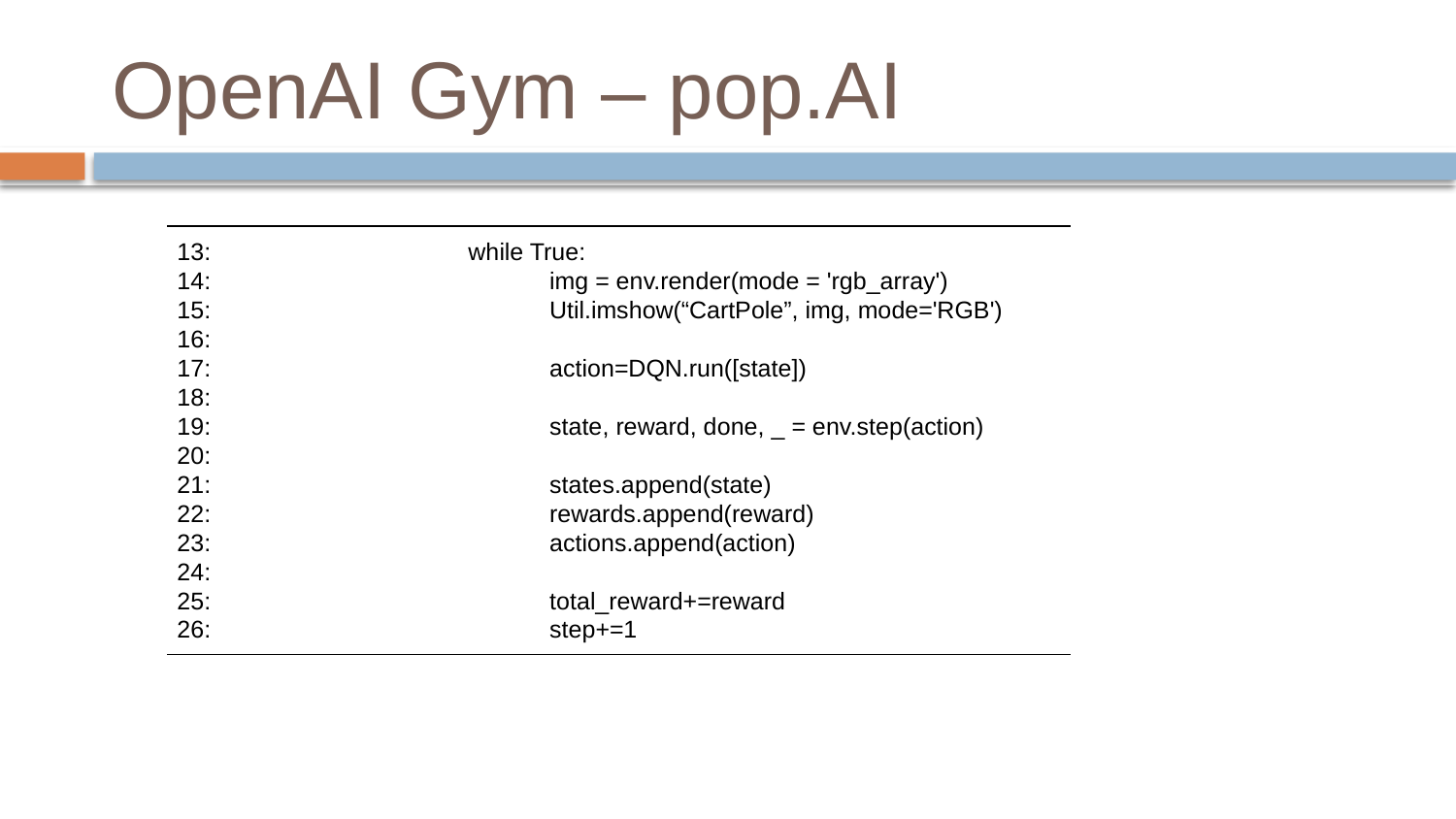

# OpenAI Gym – pop.AI
| 13: while True: 14: img = env.render(mode = 'rgb\_array') 15: Util.imshow(“CartPole”, img, mode='RGB') 16: 17: action=DQN.run([state]) 18: 19: state, reward, done, \_ = env.step(action) 20: 21: states.append(state) 22: rewards.append(reward) 23: actions.append(action) 24: 25: total\_reward+=reward 26: step+=1 |
| --- |